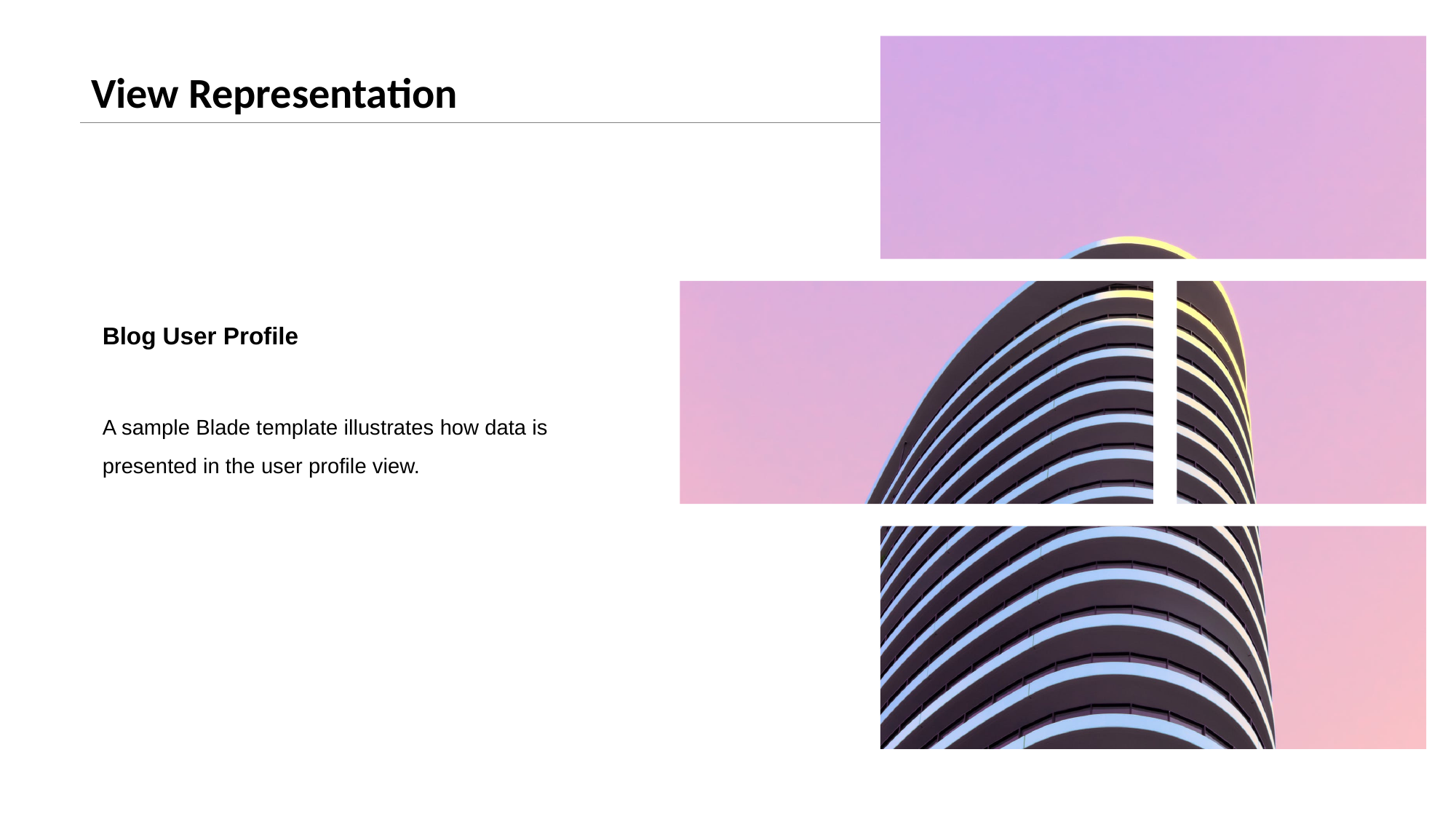

# View Representation

Blog User Profile
A sample Blade template illustrates how data is presented in the user profile view.